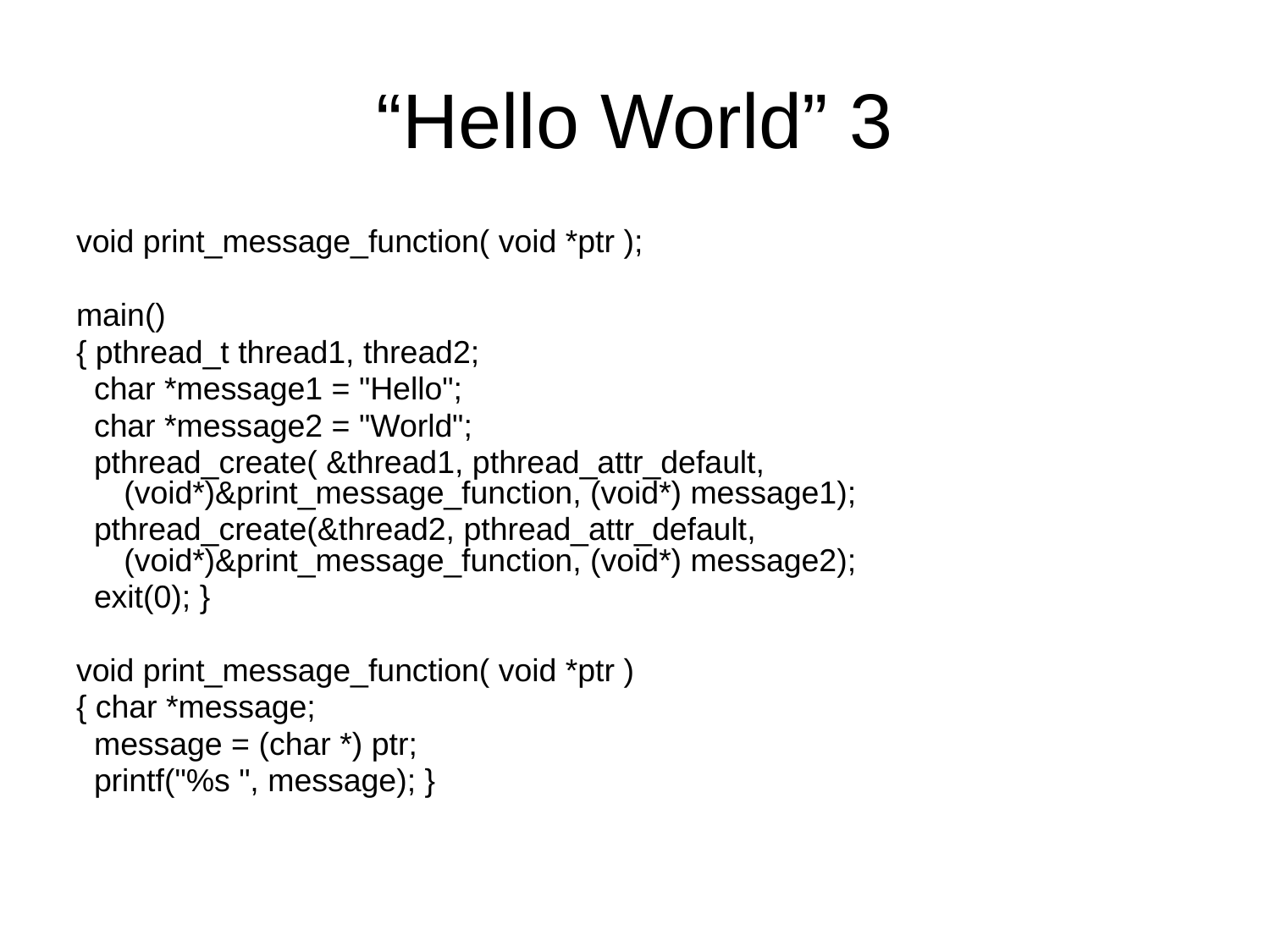

# “Hello World” 3
void print_message_function( void *ptr );

main()
{ pthread_t thread1, thread2;
  char *message1 = "Hello";
  char *message2 = "World";
  pthread_create( &thread1, pthread_attr_default, (void*)&print_message_function, (void*) message1);
  pthread_create(&thread2, pthread_attr_default, (void*)&print_message_function, (void*) message2);
  exit(0); }

void print_message_function( void *ptr )
{ char *message;
  message = (char *) ptr;
  printf("%s ", message); }